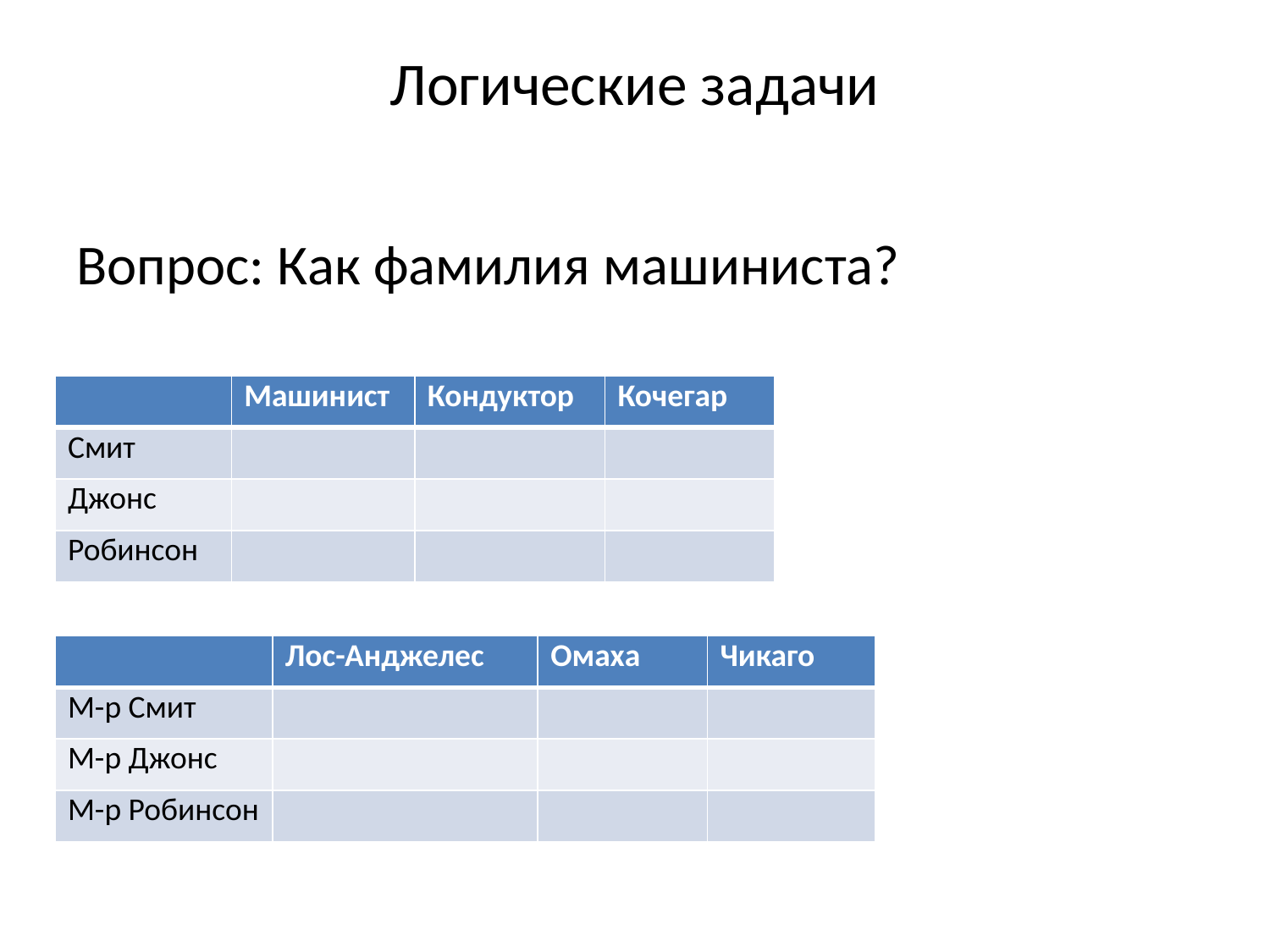

# Логические задачи
Вопрос: Как фамилия машиниста?

|  | Машинист | Кондуктор | Кочегар |
| --- | --- | --- | --- |
| Смит |  |  |  |
| Джонс |  |  |  |
| Робинсон |  |  |  |
|  | Лос-Анджелес | Омаха | Чикаго |
| --- | --- | --- | --- |
| М-р Смит |  |  |  |
| М-р Джонс |  |  |  |
| М-р Робинсон |  |  |  |